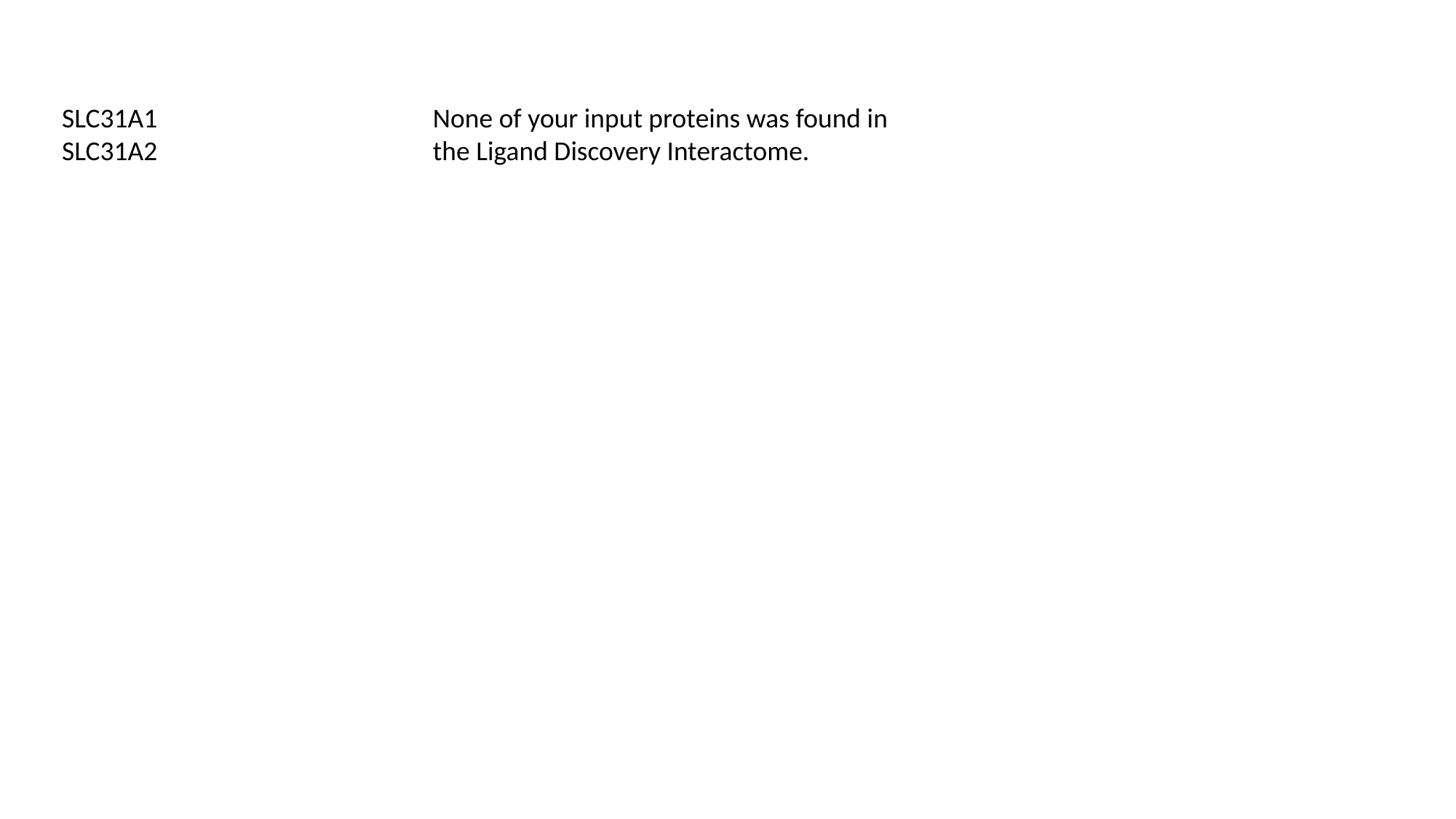

SLC31A1
SLC31A2

None of your input proteins was found in the Ligand Discovery Interactome.